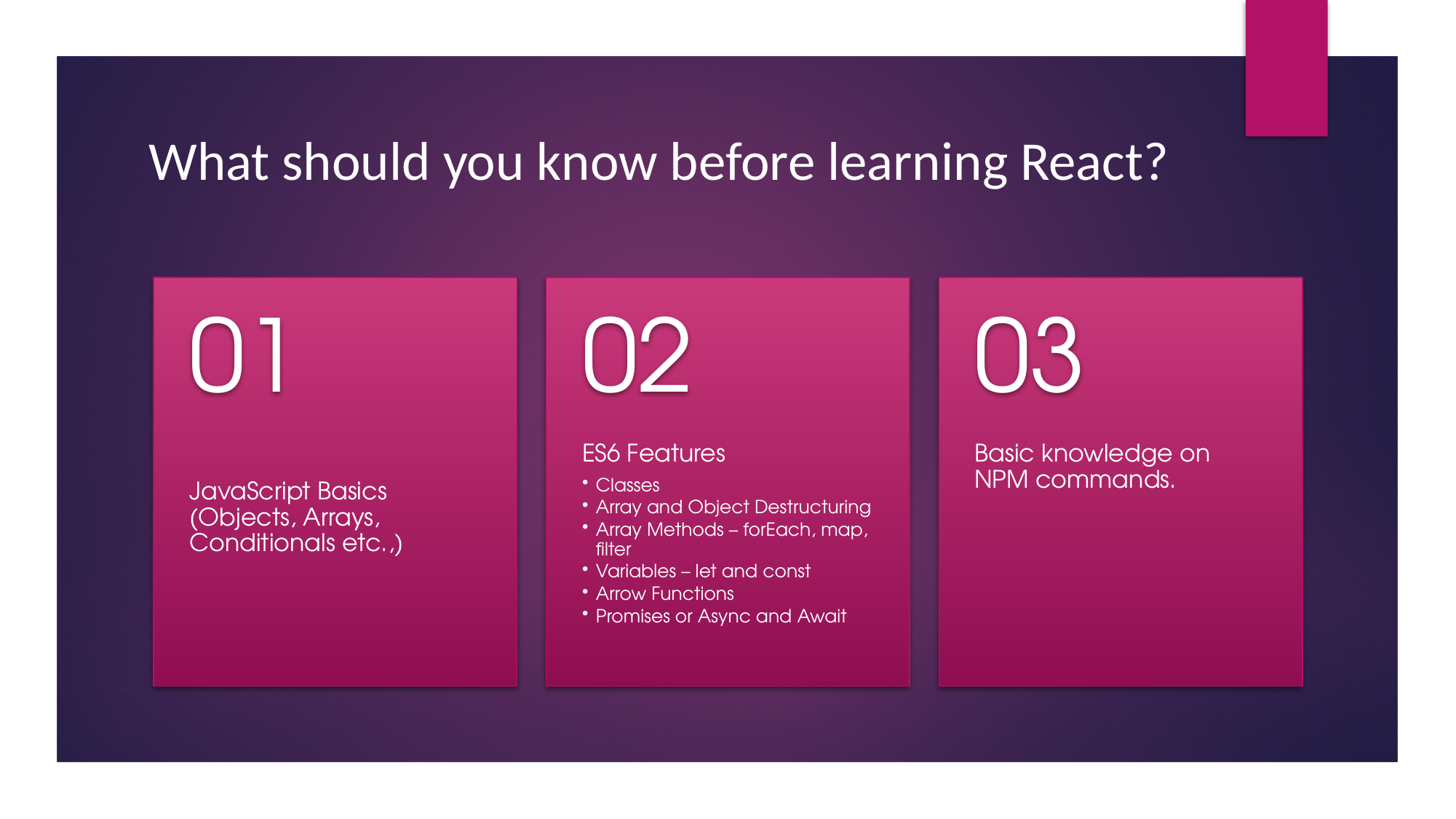

# What should you know before learning React?

JavaScript Basics (Objects, Arrays, Conditionals etc.,)
01
ES6 Features
Classes
Array and Object Destructuring
Array Methods – forEach, map, filter
Variables – let and const
Arrow Functions
Promises or Async and Await
02
Basic knowledge on NPM commands.
03